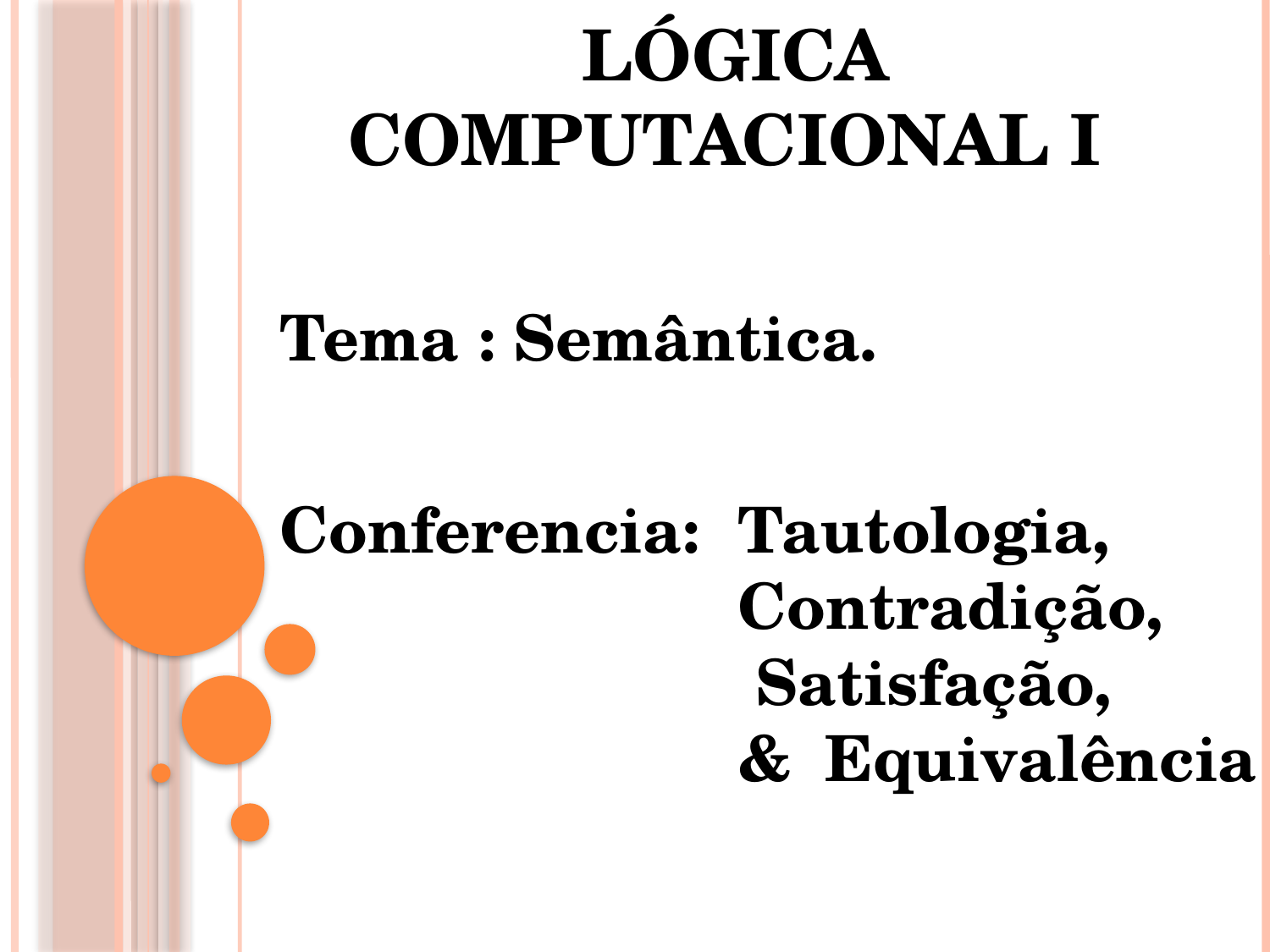

# Lógica Computacional I
Tema : Semântica.

Conferencia:

Tautologia, Contradição,
 Satisfação,
& Equivalência